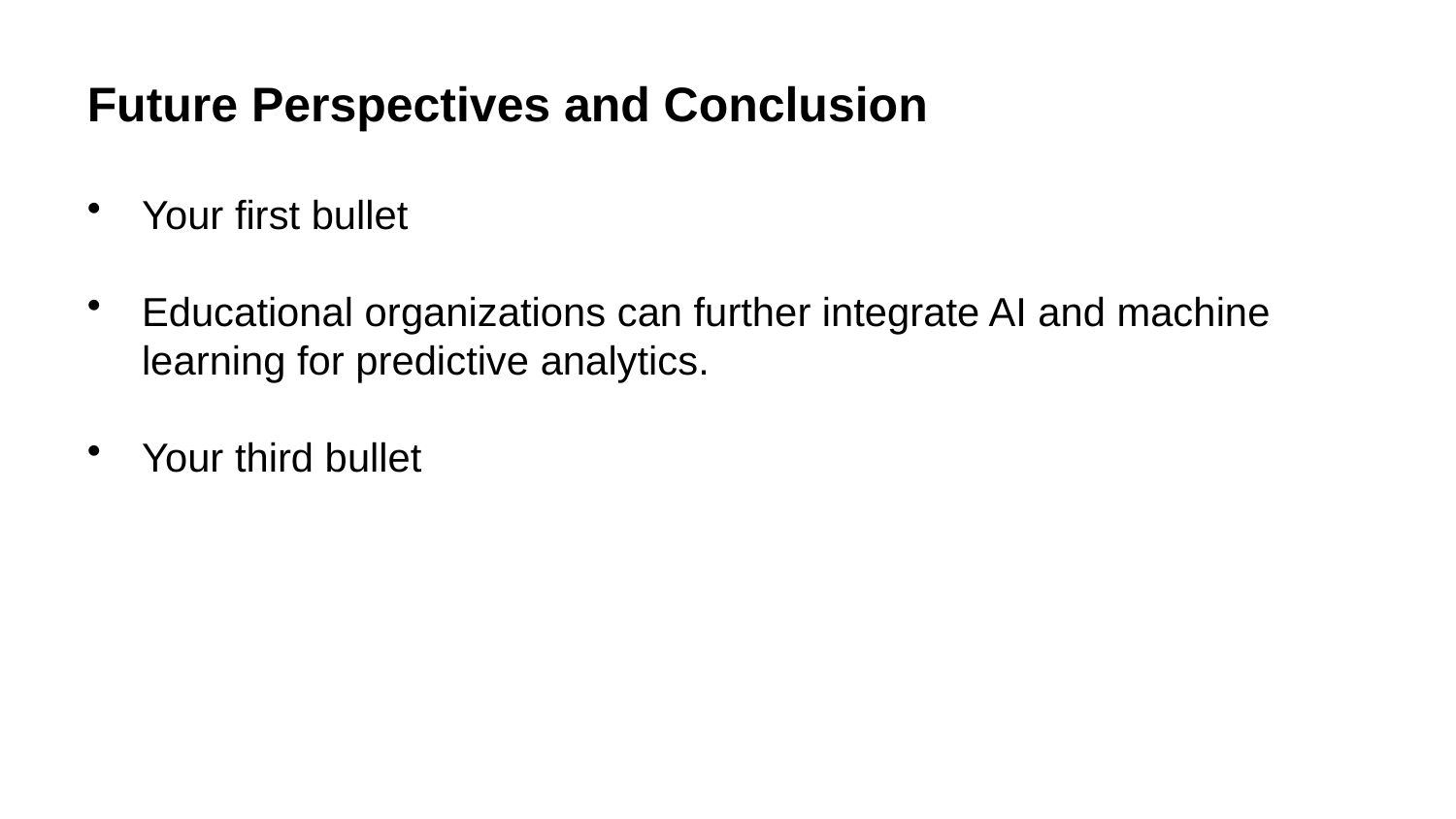

Future Perspectives and Conclusion
Your first bullet

Educational organizations can further integrate AI and machine learning for predictive analytics.

Your third bullet